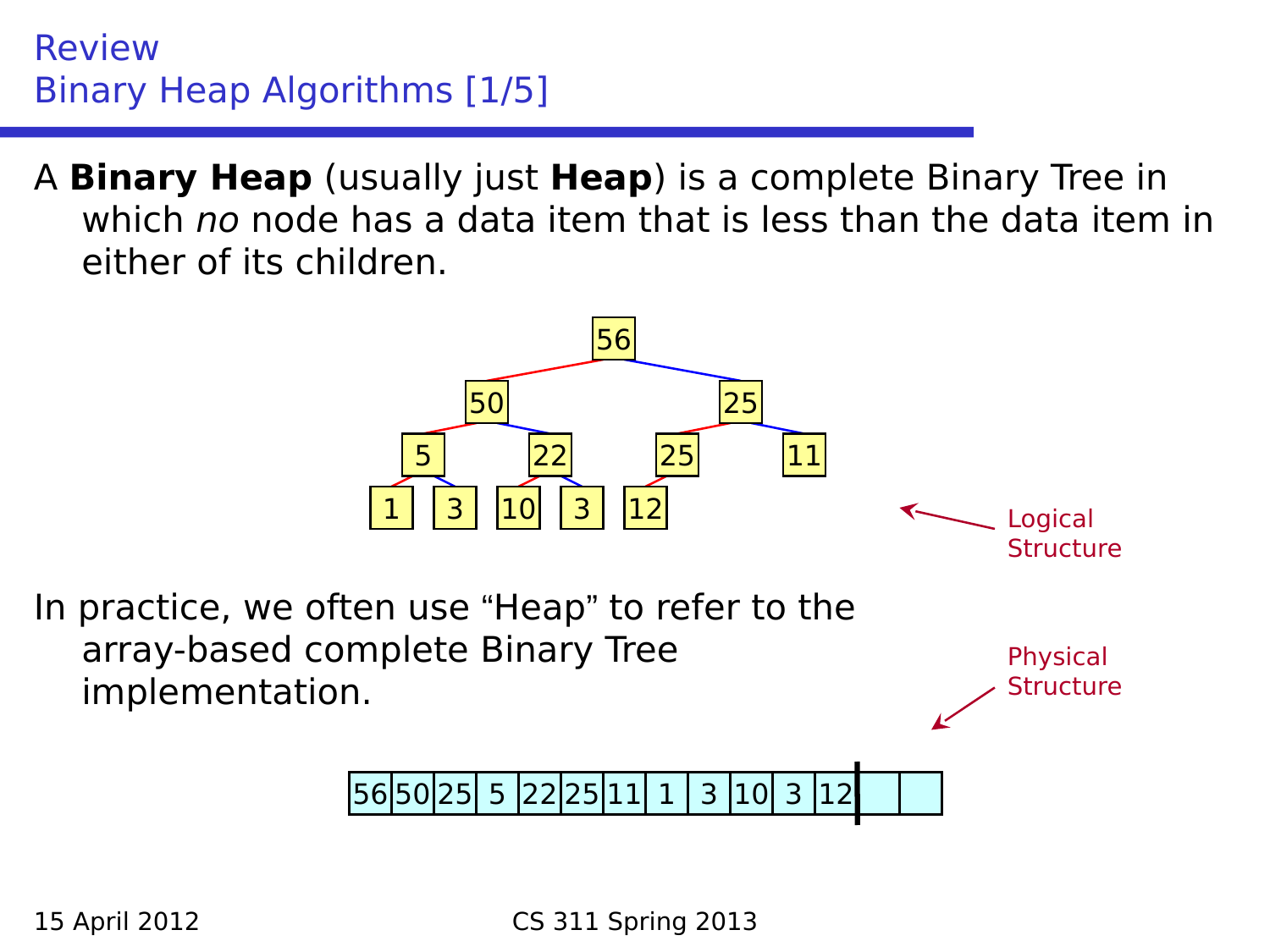

# Review Binary Heap Algorithms [1/5]
A Binary Heap (usually just Heap) is a complete Binary Tree in which no node has a data item that is less than the data item in either of its children.

In practice, we often use “Heap” to refer to the
array-based complete Binary Tree
implementation.
56

50
25

5
22
25
11

1
3
10
3
12
Logical Structure

Physical Structure

56
50
25
5
22
25
11
1
3
10
3
12

15 April 2012
CS 311 Spring 2013